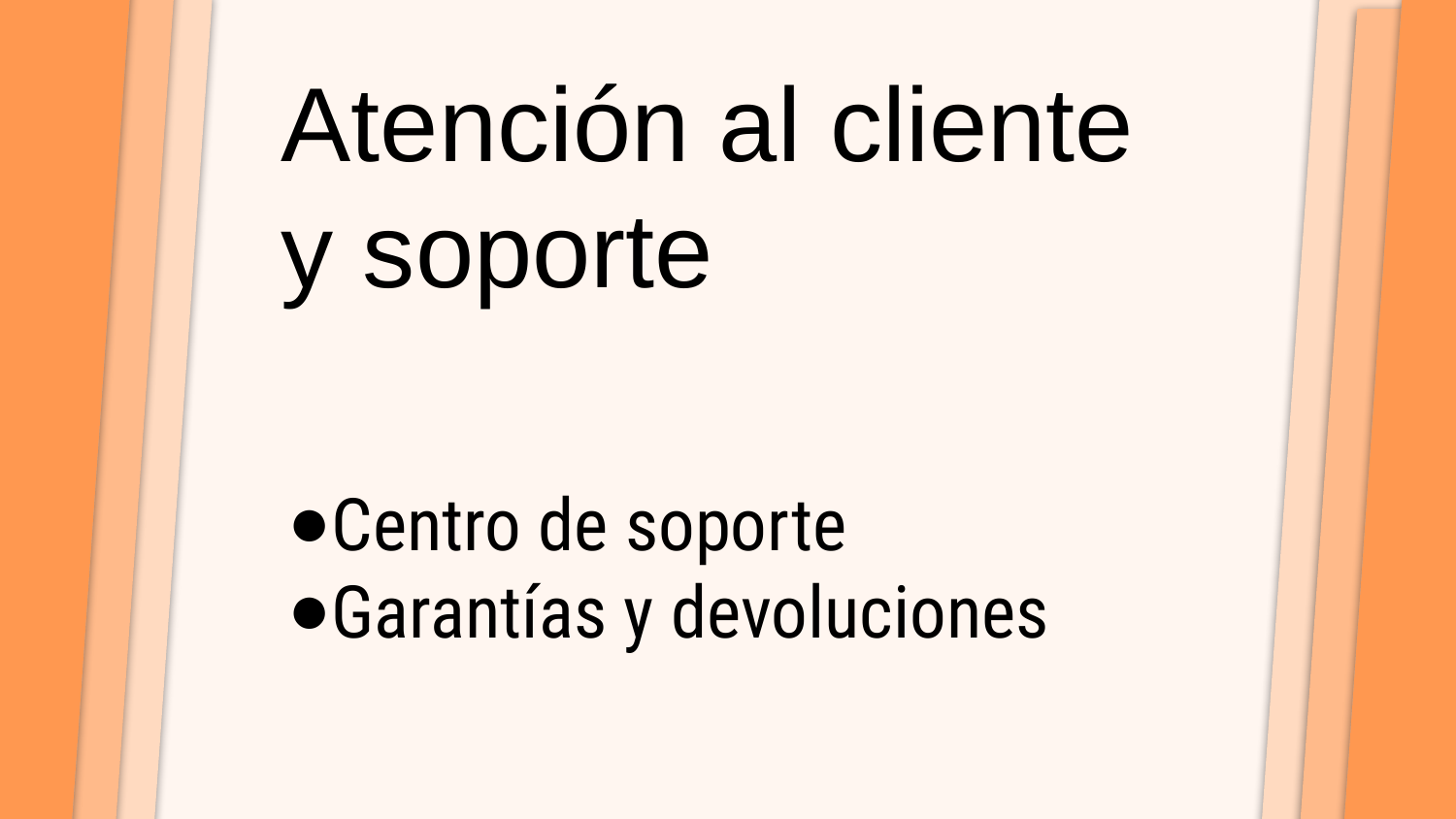

# Atención al cliente y soporte

Centro de soporte
Garantías y devoluciones